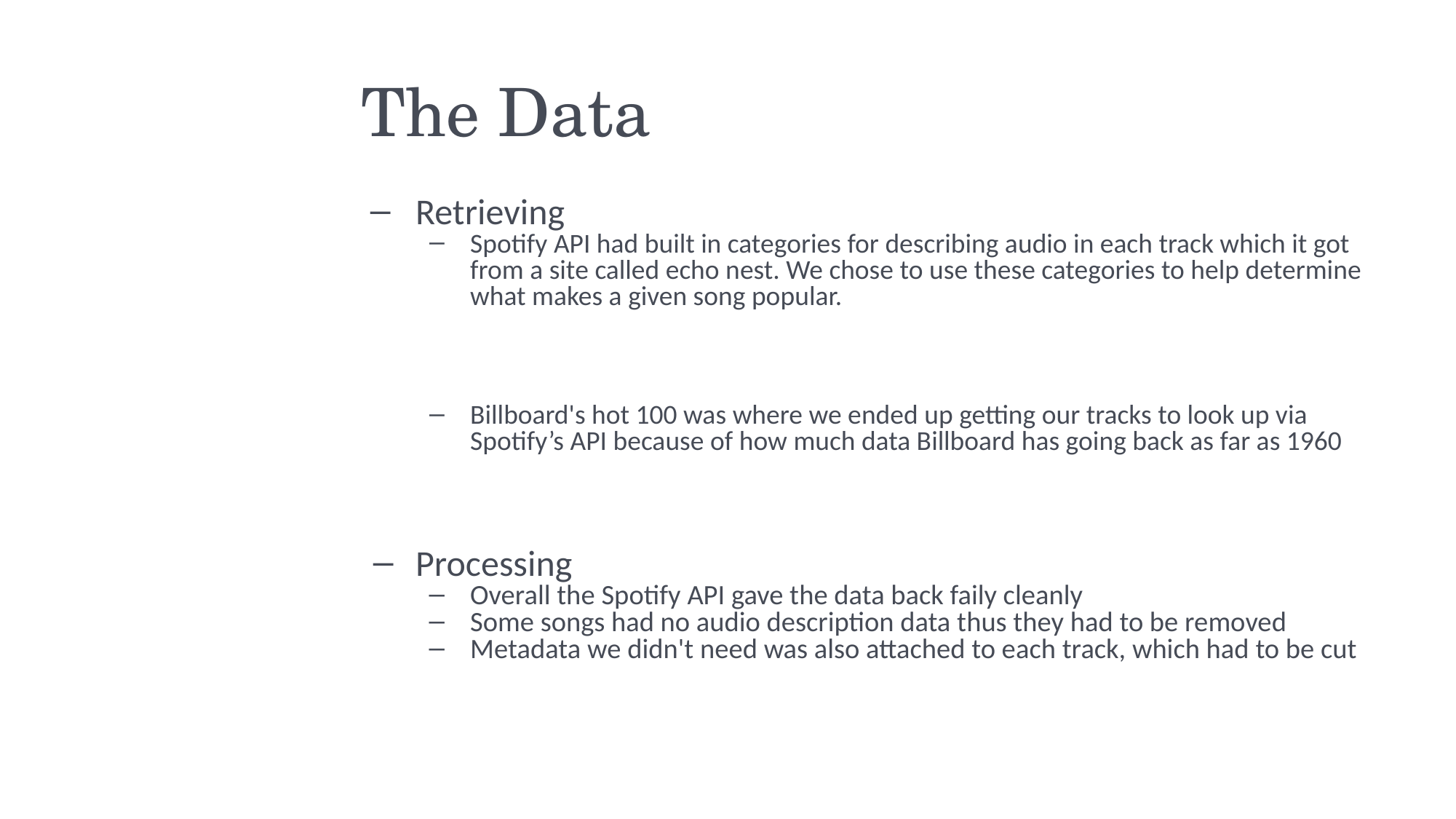

# The Data

Retrieving
Spotify API had built in categories for describing audio in each track which it got from a site called echo nest. We chose to use these categories to help determine what makes a given song popular.

Billboard's hot 100 was where we ended up getting our tracks to look up via Spotify’s API because of how much data Billboard has going back as far as 1960

Processing
Overall the Spotify API gave the data back faily cleanly
Some songs had no audio description data thus they had to be removed
Metadata we didn't need was also attached to each track, which had to be cut